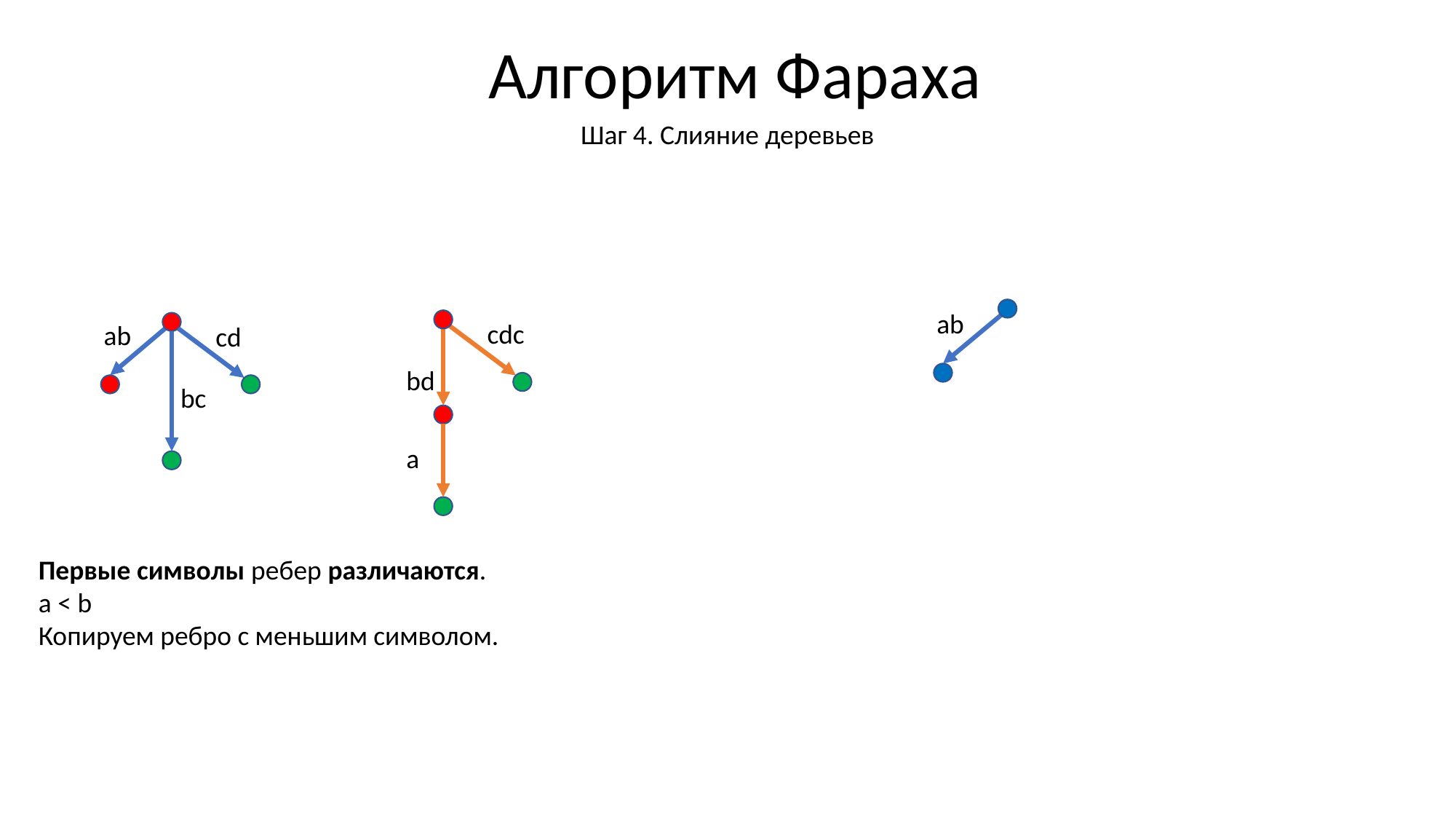

# Алгоритм Фараха
Шаг 4. Слияние деревьев

ab

cdc
bd

a

ab

cd

bc

Первые символы ребер различаются.
a < b
Копируем ребро с меньшим символом.